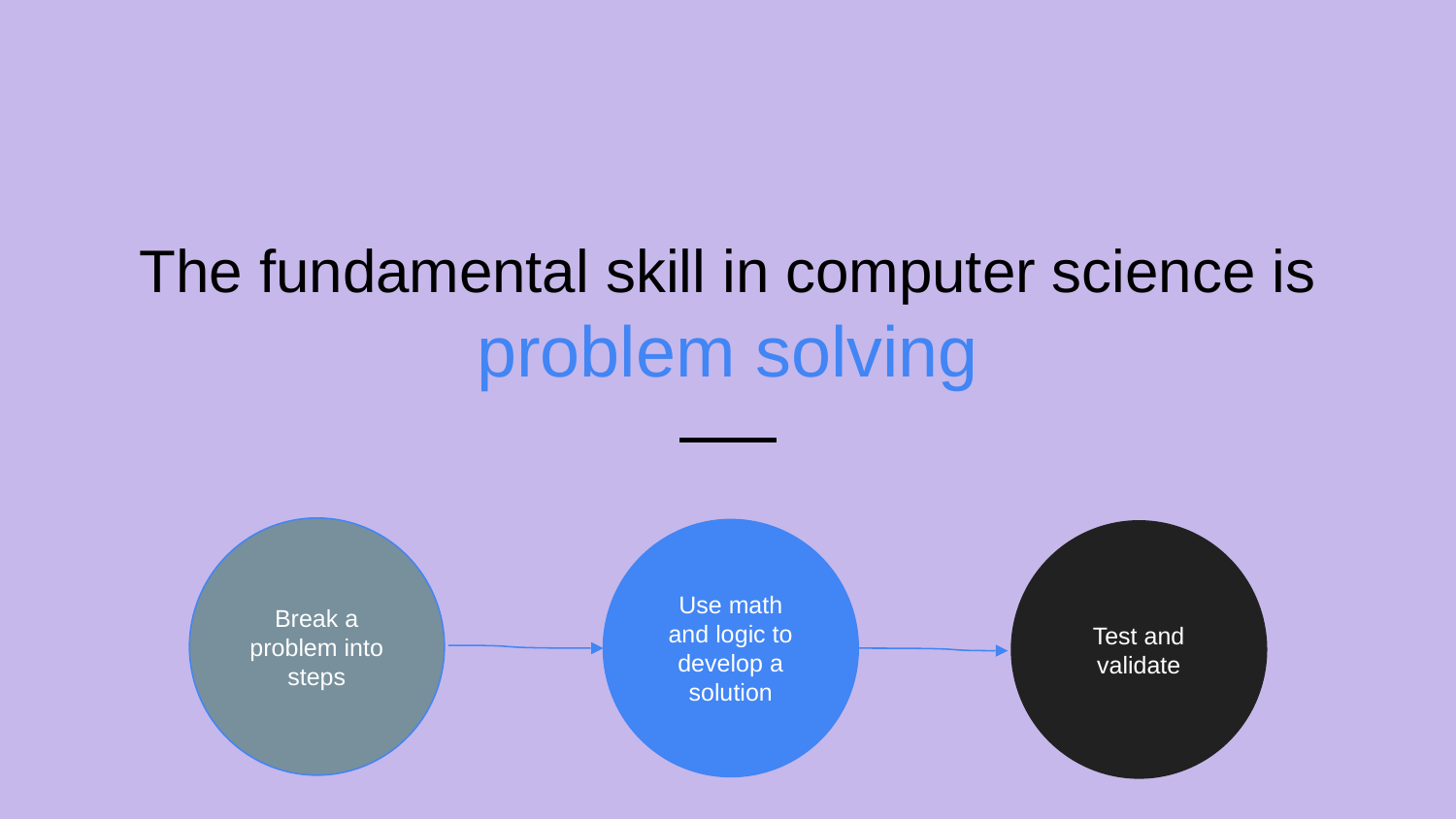

The fundamental skill in computer science is
problem solving
Break a problem into steps
Use math and logic to develop a solution
Test and validate